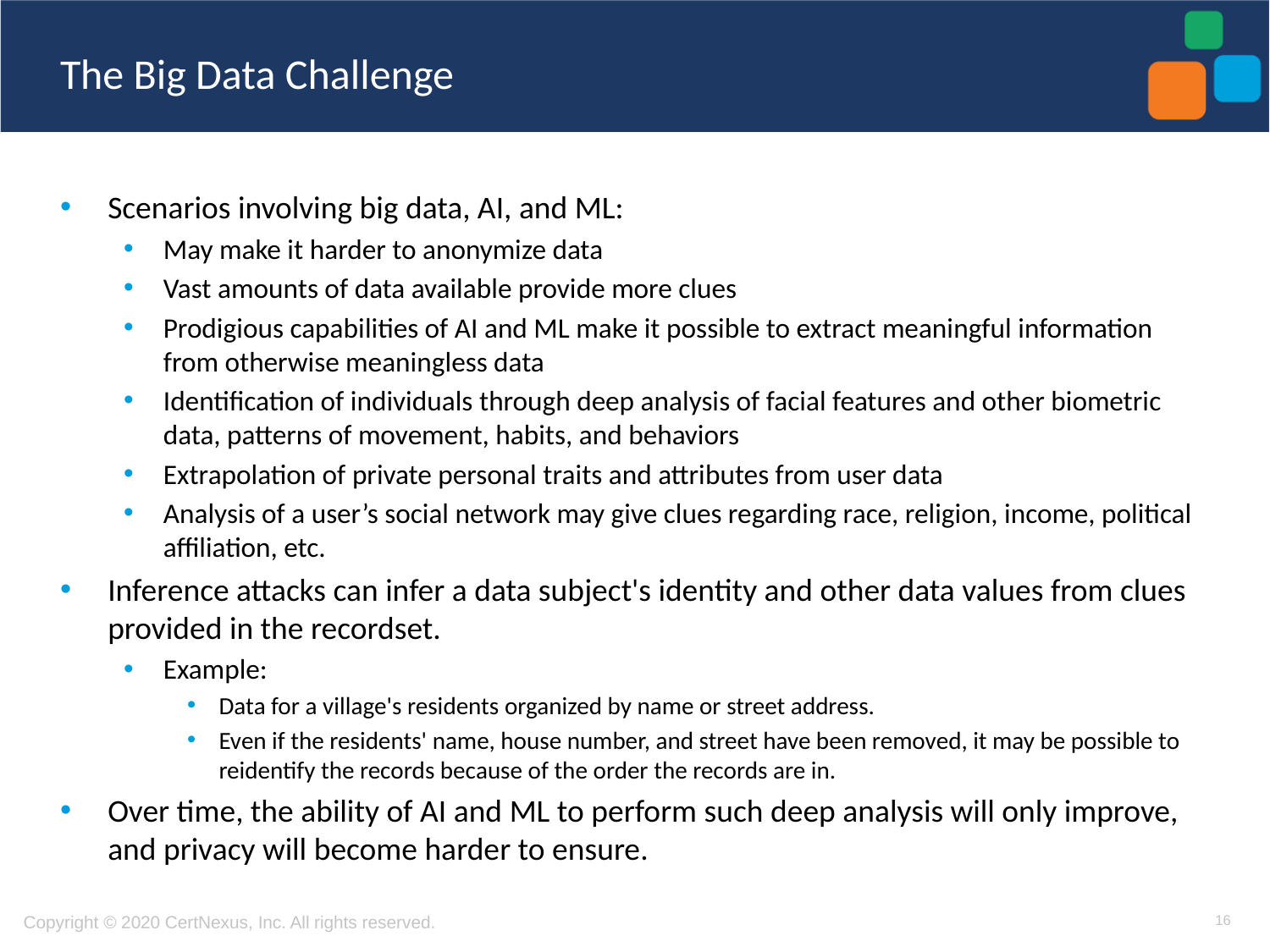

# The Big Data Challenge
Scenarios involving big data, AI, and ML:
May make it harder to anonymize data
Vast amounts of data available provide more clues
Prodigious capabilities of AI and ML make it possible to extract meaningful information from otherwise meaningless data
Identification of individuals through deep analysis of facial features and other biometric data, patterns of movement, habits, and behaviors
Extrapolation of private personal traits and attributes from user data
Analysis of a user’s social network may give clues regarding race, religion, income, political affiliation, etc.
Inference attacks can infer a data subject's identity and other data values from clues provided in the recordset.
Example:
Data for a village's residents organized by name or street address.
Even if the residents' name, house number, and street have been removed, it may be possible to reidentify the records because of the order the records are in.
Over time, the ability of AI and ML to perform such deep analysis will only improve, and privacy will become harder to ensure.
16